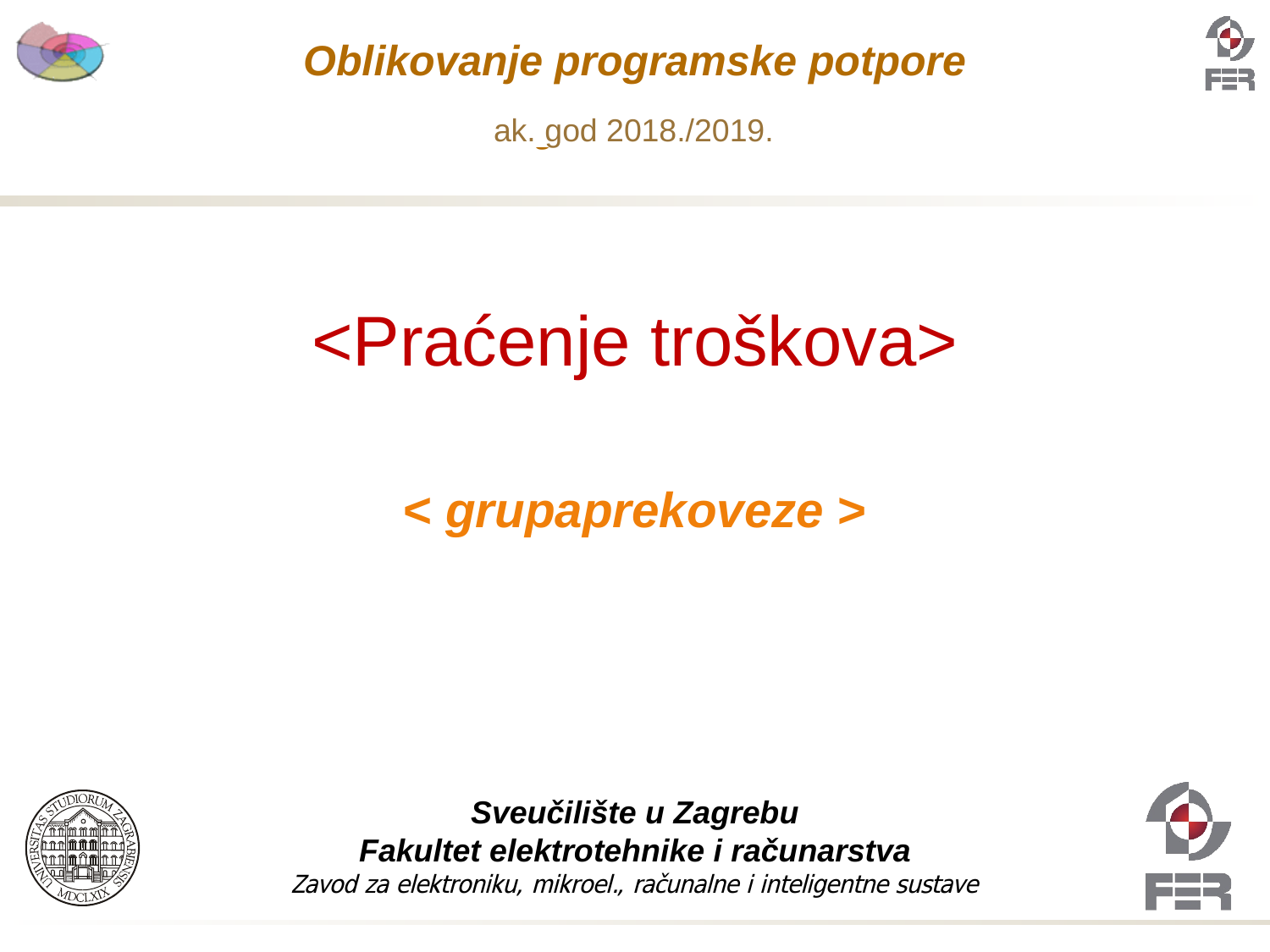

ak. god 2018./2019.

# <Praćenje troškova>
< grupaprekoveze >